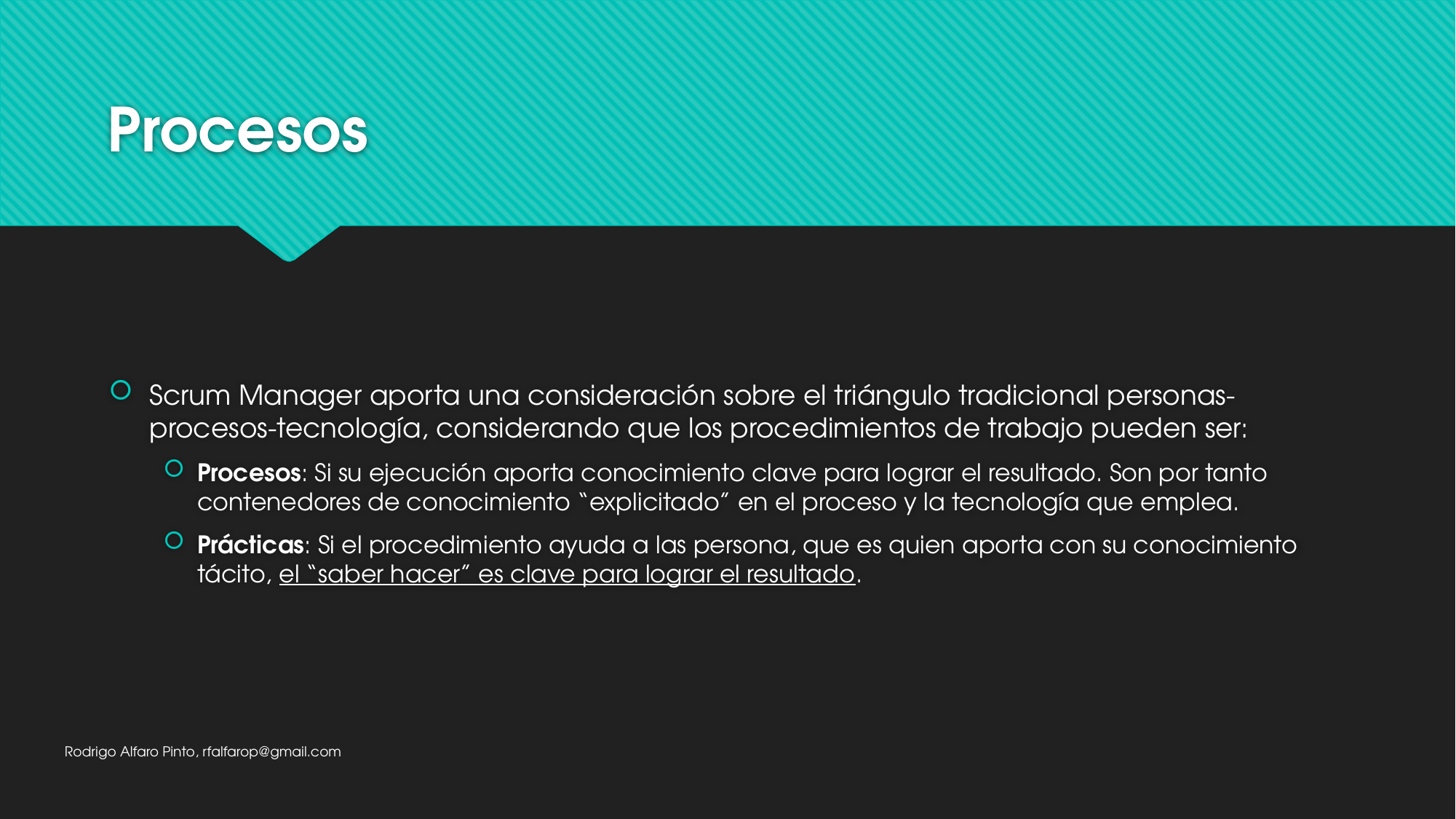

# Procesos
Scrum Manager aporta una consideración sobre el triángulo tradicional personas-procesos-tecnología, considerando que los procedimientos de trabajo pueden ser:
Procesos: Si su ejecución aporta conocimiento clave para lograr el resultado. Son por tanto contenedores de conocimiento “explicitado” en el proceso y la tecnología que emplea.
Prácticas: Si el procedimiento ayuda a las persona, que es quien aporta con su conocimiento tácito, el “saber hacer” es clave para lograr el resultado.
Rodrigo Alfaro Pinto, rfalfarop@gmail.com